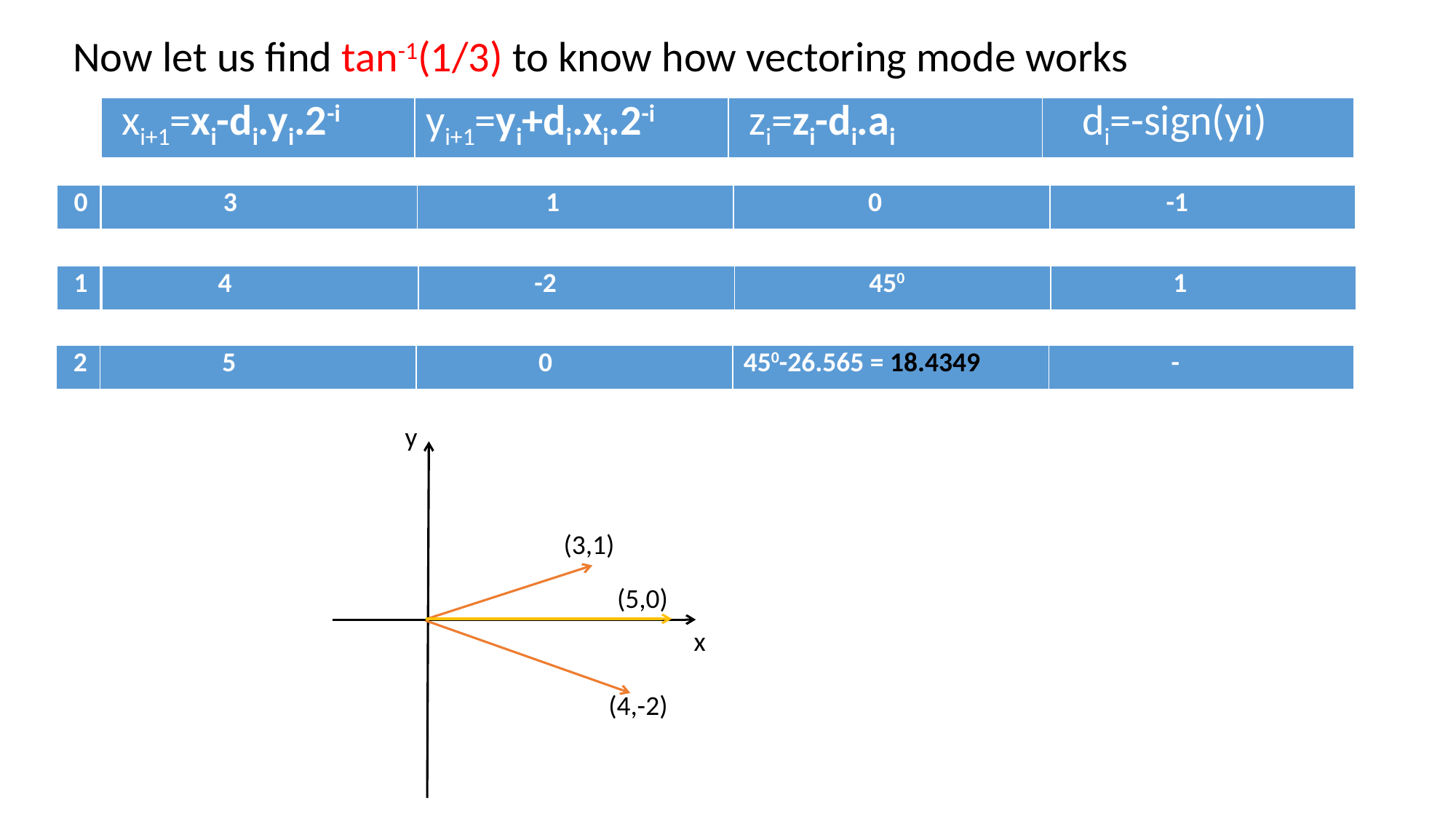

Now let us find tan-1(1/3) to know how vectoring mode works
| xi+1=xi-di.yi.2-i | yi+1=yi+di.xi.2-i | zi=zi-di.ai | di=-sign(yi) |
| --- | --- | --- | --- |
| 0 |
| --- |
| 3 | 1 | 0 | -1 |
| --- | --- | --- | --- |
| 1 |
| --- |
| 4 | -2 | 450 | 1 |
| --- | --- | --- | --- |
| 2 |
| --- |
| 5 | 0 | 450-26.565 = 18.4349 | - |
| --- | --- | --- | --- |
          y
(3,1)
(5,0)
x
(4,-2)